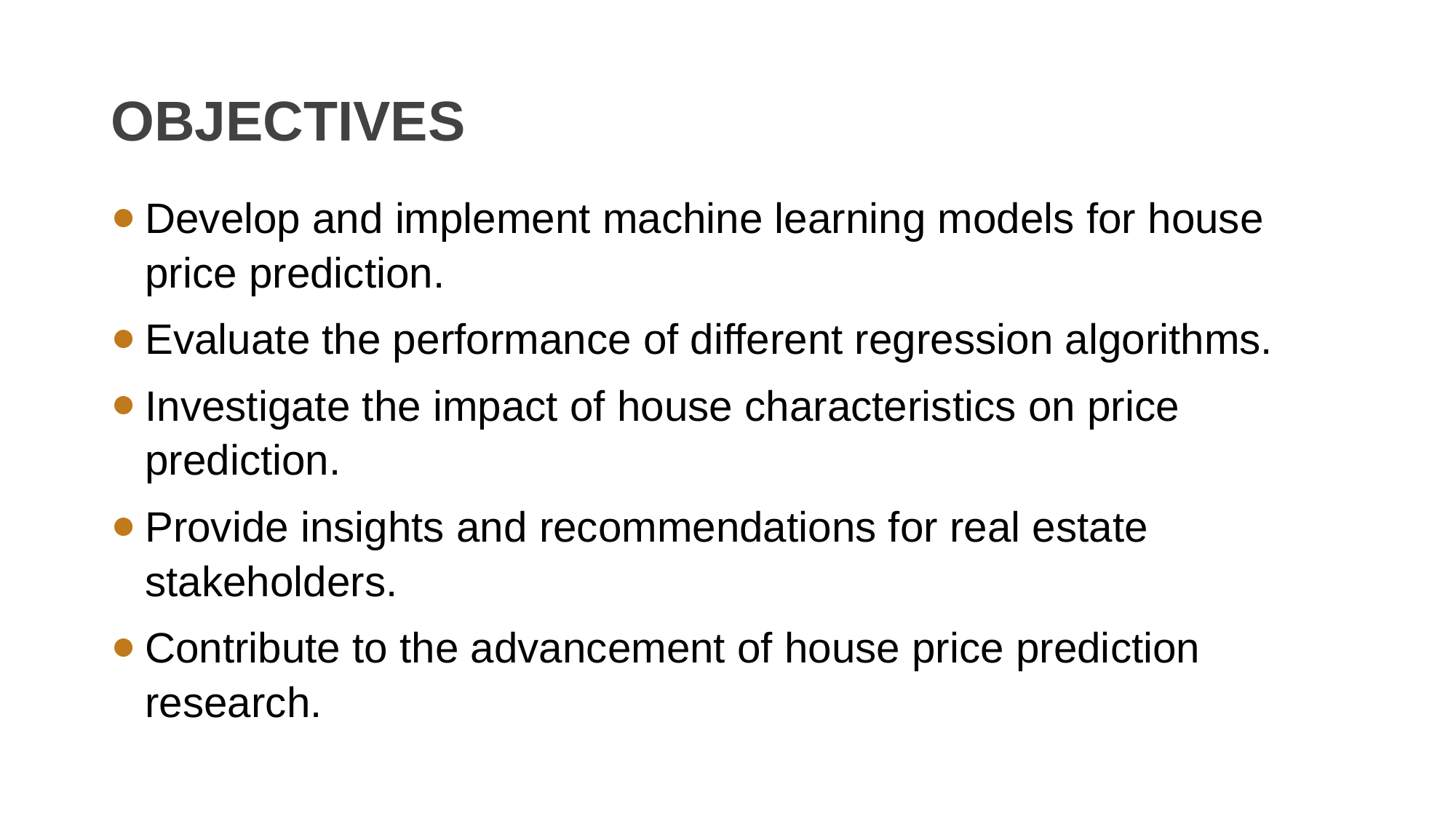

# OBJECTIVES
Develop and implement machine learning models for house price prediction.
Evaluate the performance of different regression algorithms.
Investigate the impact of house characteristics on price prediction.
Provide insights and recommendations for real estate stakeholders.
Contribute to the advancement of house price prediction research.